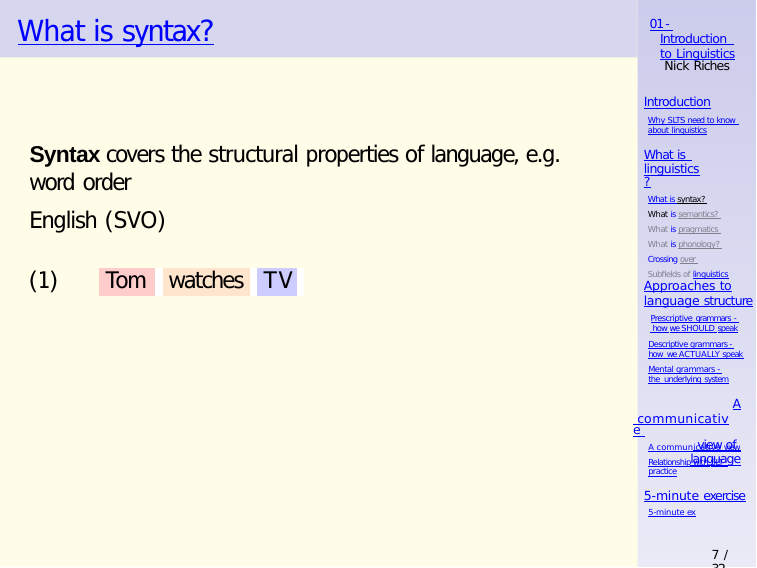

# What is syntax?
01 - Introduction  to Linguistics
Nick Riches

Introduction
Why SLTS need to know  about linguistics
Syntax covers the structural properties of language, e.g.  word order
English (SVO)
What is  linguistics?
What is syntax?  What is semantics?  What is pragmatics  What is phonology?  Crossing over  Subfields of linguistics
| (1) | Tom | watches | TV | Approaches to |
| --- | --- | --- | --- | --- |
|  |  |  |  | language structure |
|  |  |  |  | Prescriptive grammars - how we SHOULD speak |
|  |  |  |  | Descriptive grammars - how we ACTUALLY speak |
|  |  |  |  | Mental grammars - the underlying system |
|  |  |  |  | A communicative view of language |
|  |  |  |  | A communicative view |
|  |  |  |  | Relationship with SLT practice |
|  |  |  |  | 5-minute exercise |
|  |  |  |  | 5-minute ex |
7 / 32